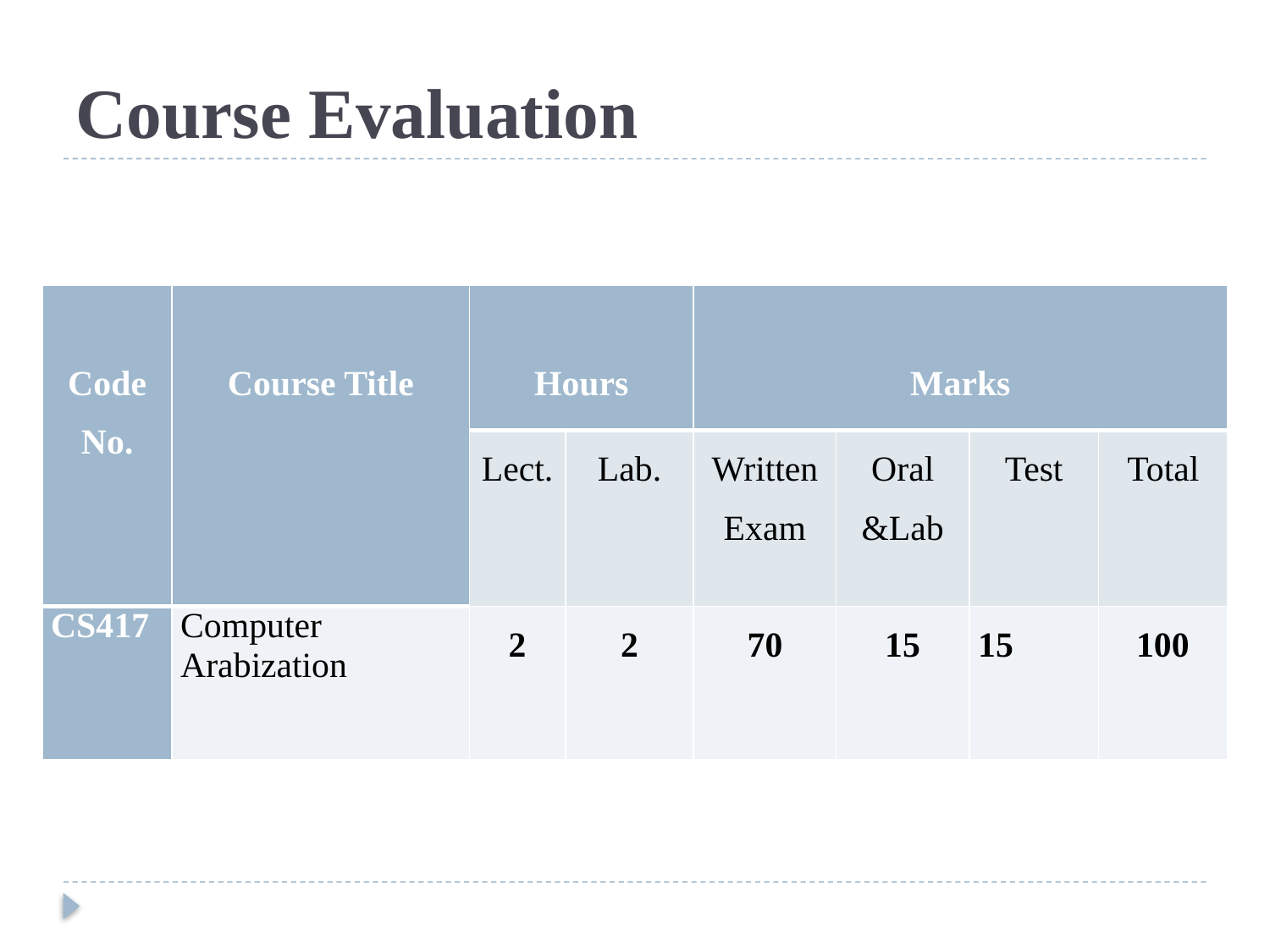

# Course Evaluation
| Code No. | Course Title | Hours |  | Marks |  |  |  |
| --- | --- | --- | --- | --- | --- | --- | --- |
|  |  | Lect. | Lab. | Written Exam | Oral &Lab | Test | Total |
| CS417 | Computer Arabization | 2 | 2 | 70 | 15 | 15 | 100 |